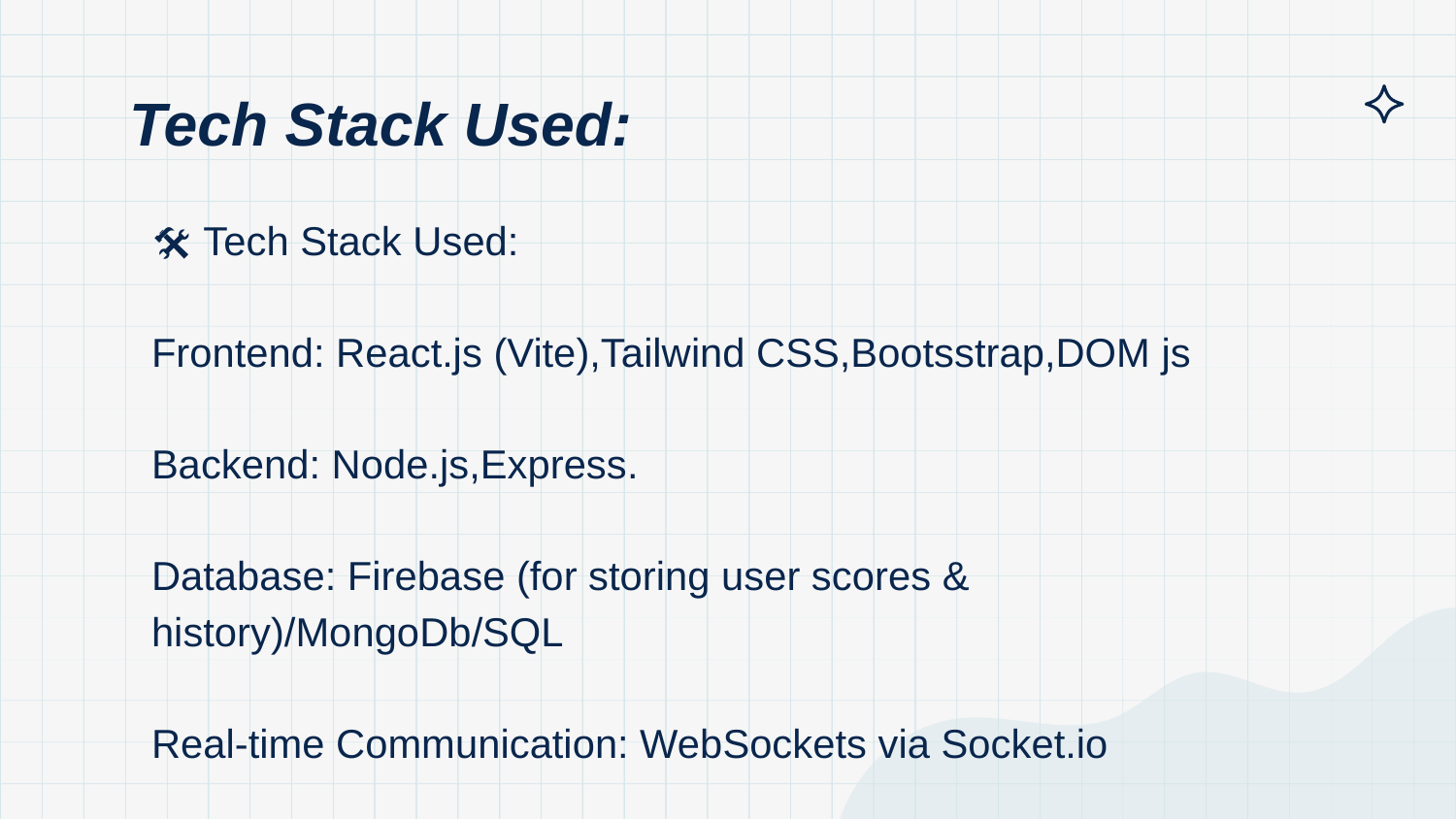

# Tech Stack Used:
🛠 Tech Stack Used:

Frontend: React.js (Vite),Tailwind CSS,Bootsstrap,DOM js

Backend: Node.js,Express.

Database: Firebase (for storing user scores & history)/MongoDb/SQL

Real-time Communication: WebSockets via Socket.io